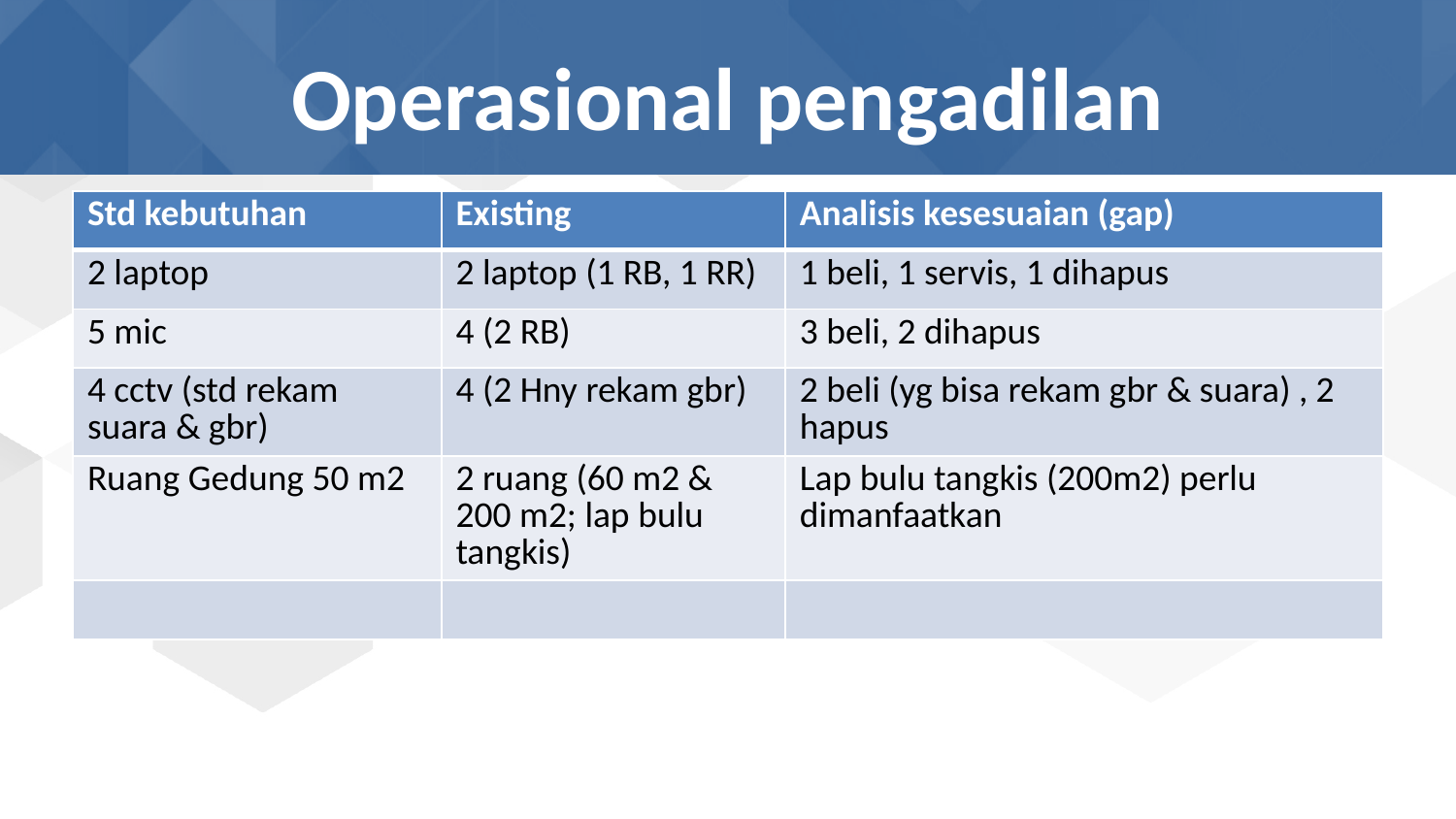

# Operasional pengadilan
| Std kebutuhan | Existing | Analisis kesesuaian (gap) |
| --- | --- | --- |
| 2 laptop | 2 laptop (1 RB, 1 RR) | 1 beli, 1 servis, 1 dihapus |
| 5 mic | 4 (2 RB) | 3 beli, 2 dihapus |
| 4 cctv (std rekam suara & gbr) | 4 (2 Hny rekam gbr) | 2 beli (yg bisa rekam gbr & suara) , 2 hapus |
| Ruang Gedung 50 m2 | 2 ruang (60 m2 & 200 m2; lap bulu tangkis) | Lap bulu tangkis (200m2) perlu dimanfaatkan |
|  |  |  |